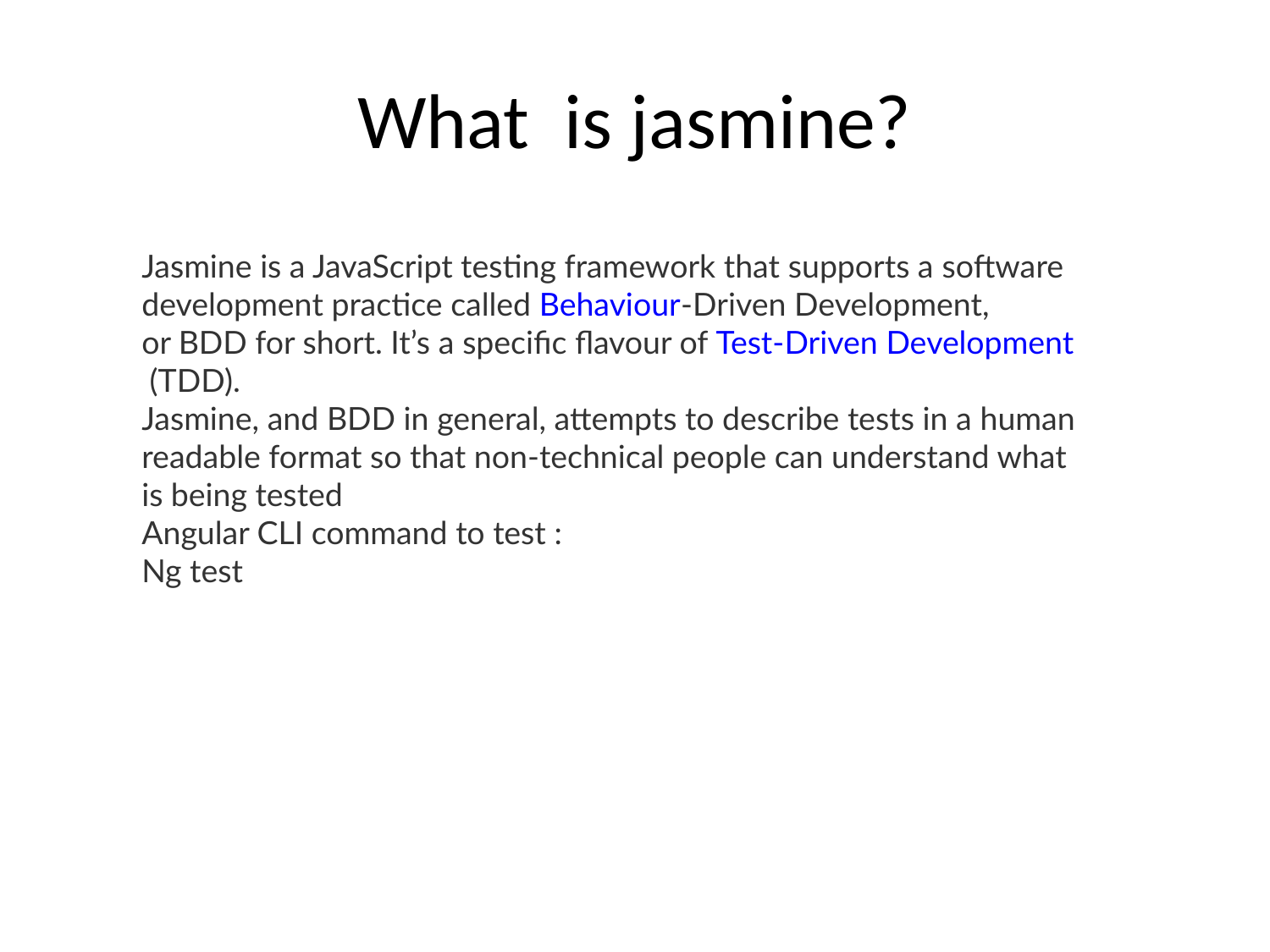

# What  is jasmine?
Jasmine is a JavaScript testing framework that supports a software development practice called Behaviour-Driven Development, or BDD for short. It’s a specific flavour of Test-Driven Development (TDD).
Jasmine, and BDD in general, attempts to describe tests in a human readable format so that non-technical people can understand what is being tested
Angular CLI command to test :
Ng test